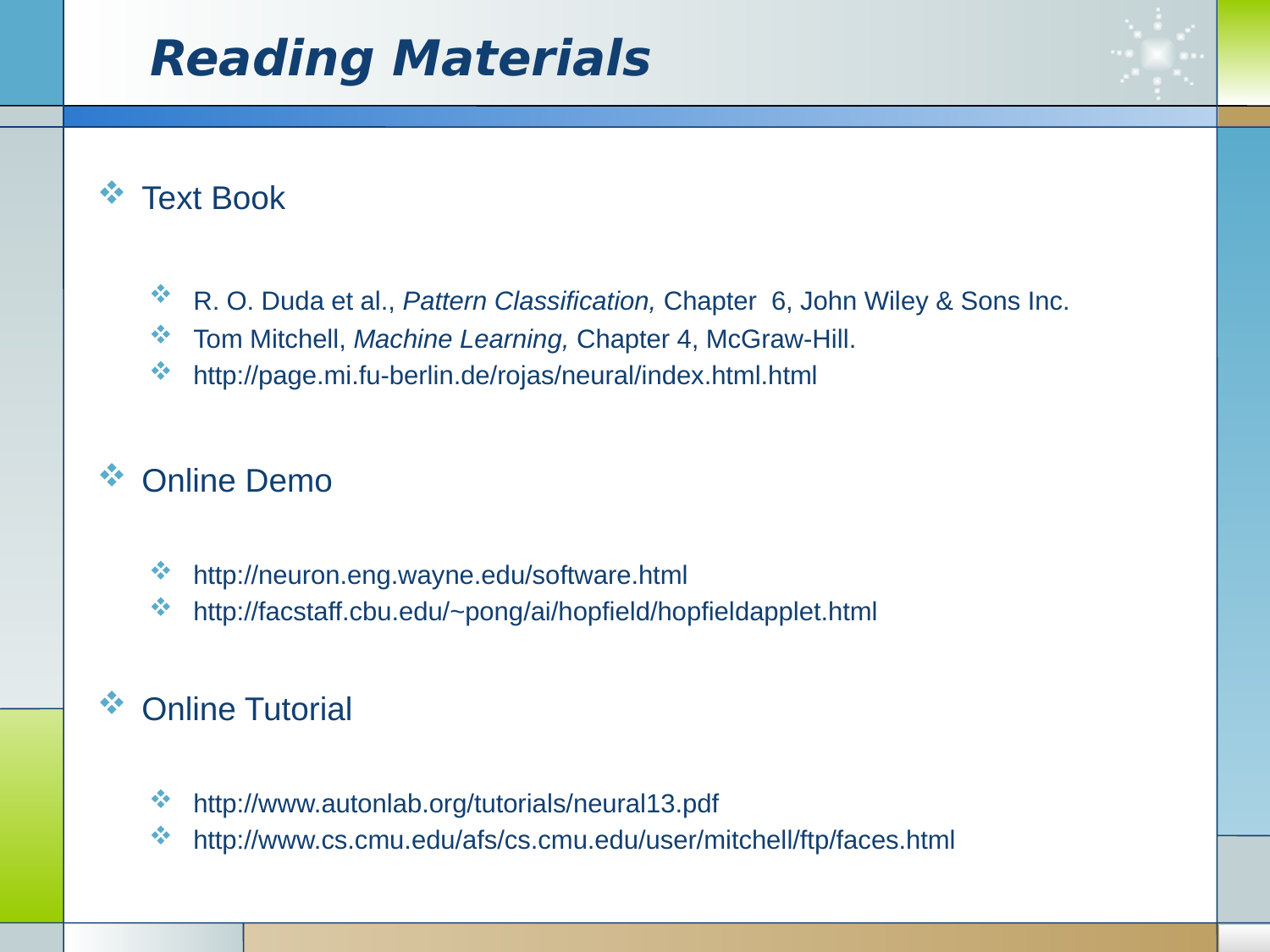

# Reading Materials
Text Book

R. O. Duda et al., Pattern Classification, Chapter  6, John Wiley & Sons Inc.
Tom Mitchell, Machine Learning, Chapter 4, McGraw-Hill.
http://page.mi.fu-berlin.de/rojas/neural/index.html.html

Online Demo

http://neuron.eng.wayne.edu/software.html
http://facstaff.cbu.edu/~pong/ai/hopfield/hopfieldapplet.html

Online Tutorial

http://www.autonlab.org/tutorials/neural13.pdf
http://www.cs.cmu.edu/afs/cs.cmu.edu/user/mitchell/ftp/faces.html

33